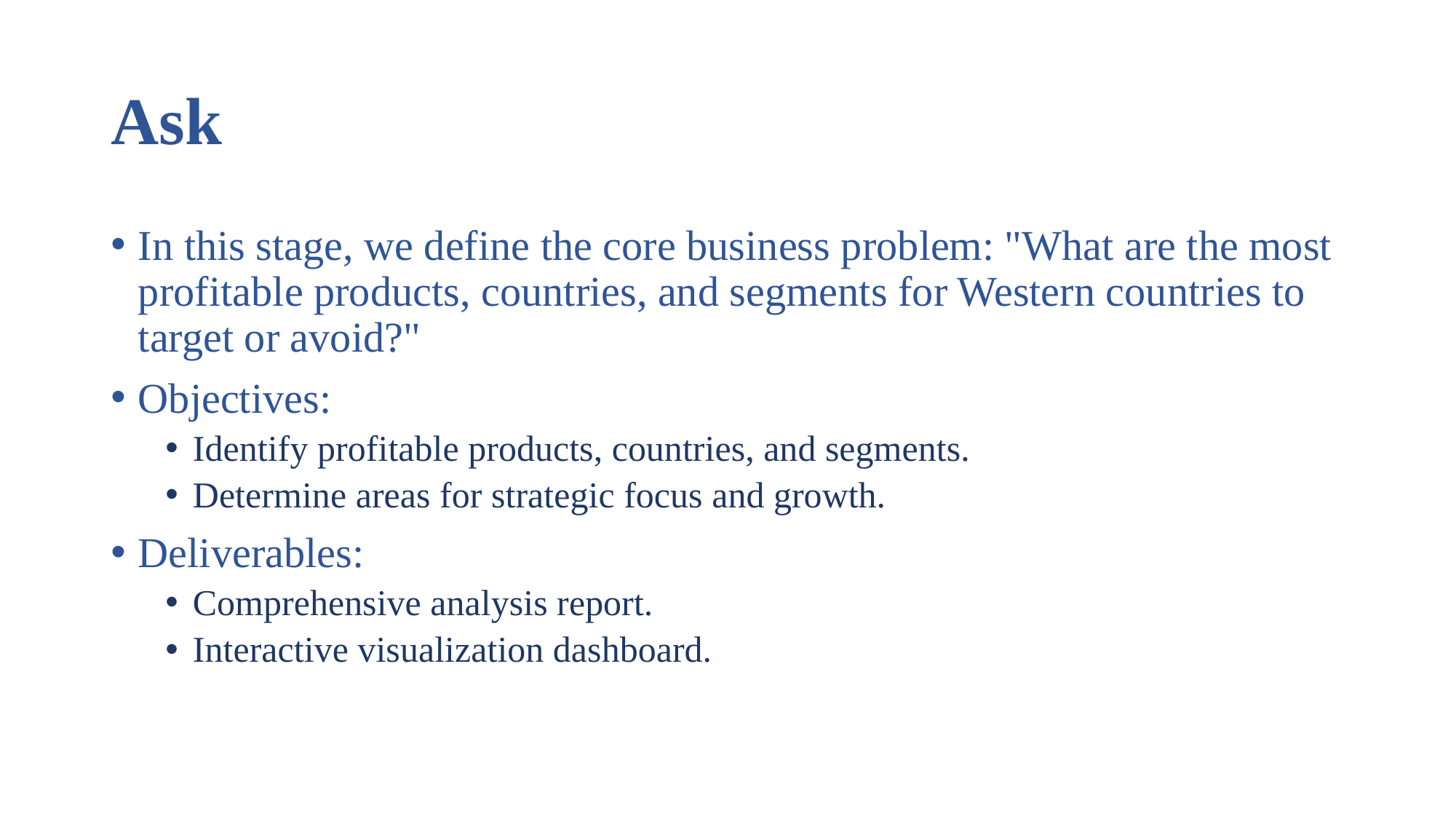

# Ask
In this stage, we define the core business problem: "What are the most profitable products, countries, and segments for Western countries to target or avoid?"
Objectives:
Identify profitable products, countries, and segments.
Determine areas for strategic focus and growth.
Deliverables:
Comprehensive analysis report.
Interactive visualization dashboard.